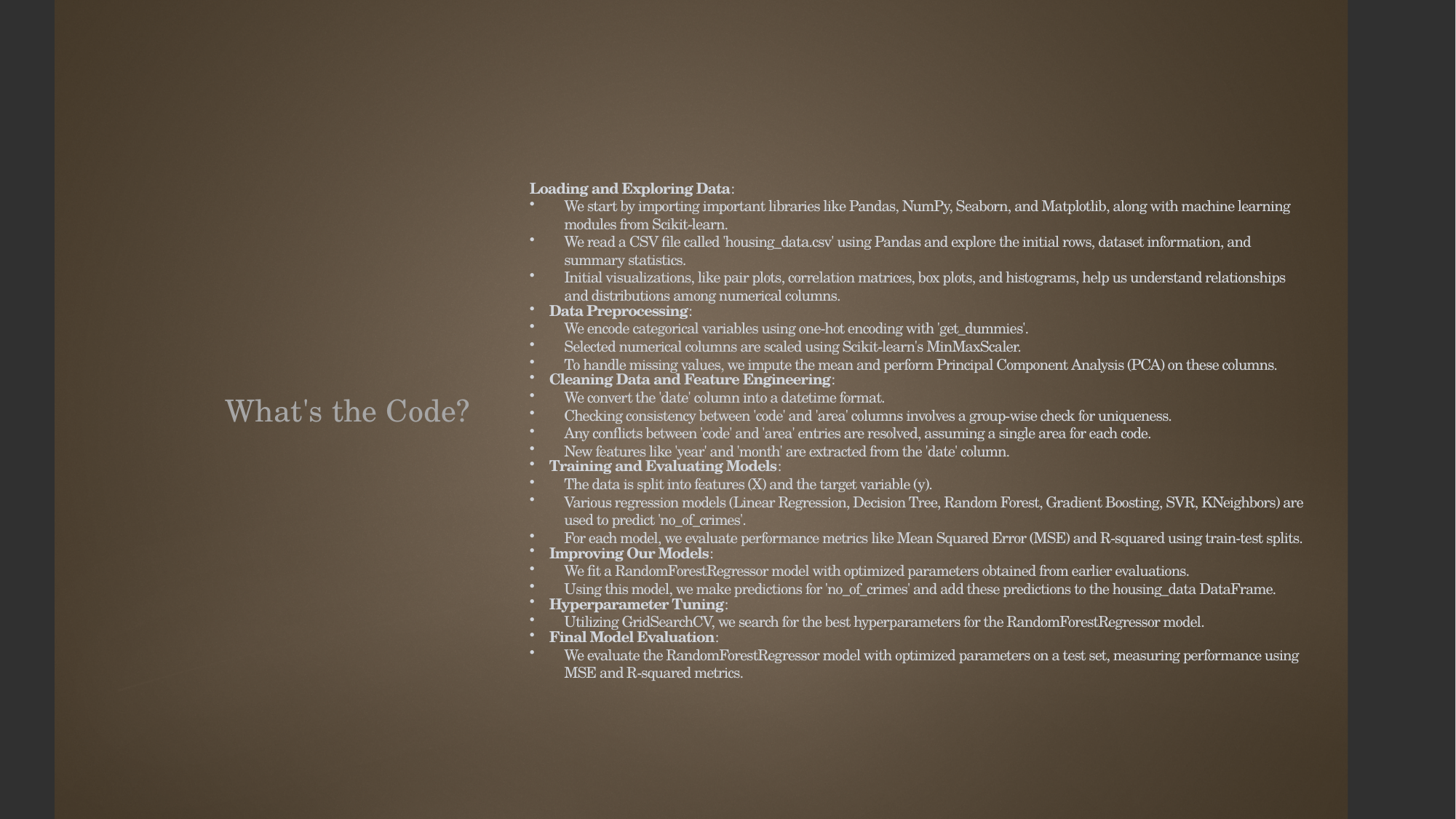

What's the Code?
# Loading and Exploring Data:
We start by importing important libraries like Pandas, NumPy, Seaborn, and Matplotlib, along with machine learning modules from Scikit-learn.
We read a CSV file called 'housing_data.csv' using Pandas and explore the initial rows, dataset information, and summary statistics.
Initial visualizations, like pair plots, correlation matrices, box plots, and histograms, help us understand relationships and distributions among numerical columns.
Data Preprocessing:
We encode categorical variables using one-hot encoding with 'get_dummies'.
Selected numerical columns are scaled using Scikit-learn's MinMaxScaler.
To handle missing values, we impute the mean and perform Principal Component Analysis (PCA) on these columns.
Cleaning Data and Feature Engineering:
We convert the 'date' column into a datetime format.
Checking consistency between 'code' and 'area' columns involves a group-wise check for uniqueness.
Any conflicts between 'code' and 'area' entries are resolved, assuming a single area for each code.
New features like 'year' and 'month' are extracted from the 'date' column.
Training and Evaluating Models:
The data is split into features (X) and the target variable (y).
Various regression models (Linear Regression, Decision Tree, Random Forest, Gradient Boosting, SVR, KNeighbors) are used to predict 'no_of_crimes'.
For each model, we evaluate performance metrics like Mean Squared Error (MSE) and R-squared using train-test splits.
Improving Our Models:
We fit a RandomForestRegressor model with optimized parameters obtained from earlier evaluations.
Using this model, we make predictions for 'no_of_crimes' and add these predictions to the housing_data DataFrame.
Hyperparameter Tuning:
Utilizing GridSearchCV, we search for the best hyperparameters for the RandomForestRegressor model.
Final Model Evaluation:
We evaluate the RandomForestRegressor model with optimized parameters on a test set, measuring performance using MSE and R-squared metrics.